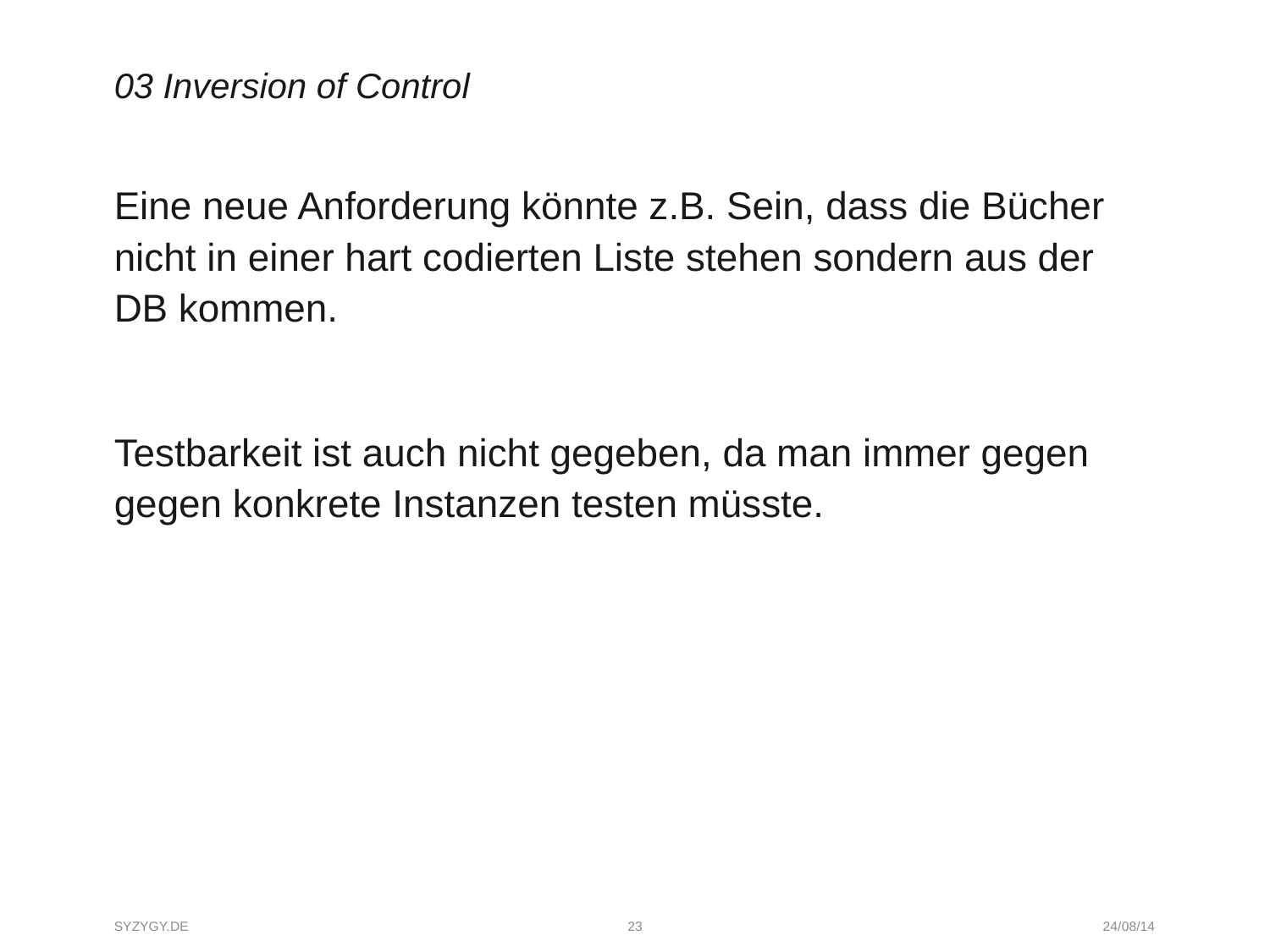

# 03 Inversion of Control
Eine neue Anforderung könnte z.B. Sein, dass die Bücher nicht in einer hart codierten Liste stehen sondern aus der DB kommen.

Testbarkeit ist auch nicht gegeben, da man immer gegen gegen konkrete Instanzen testen müsste.
SYZYGY.DE
23
24/08/14